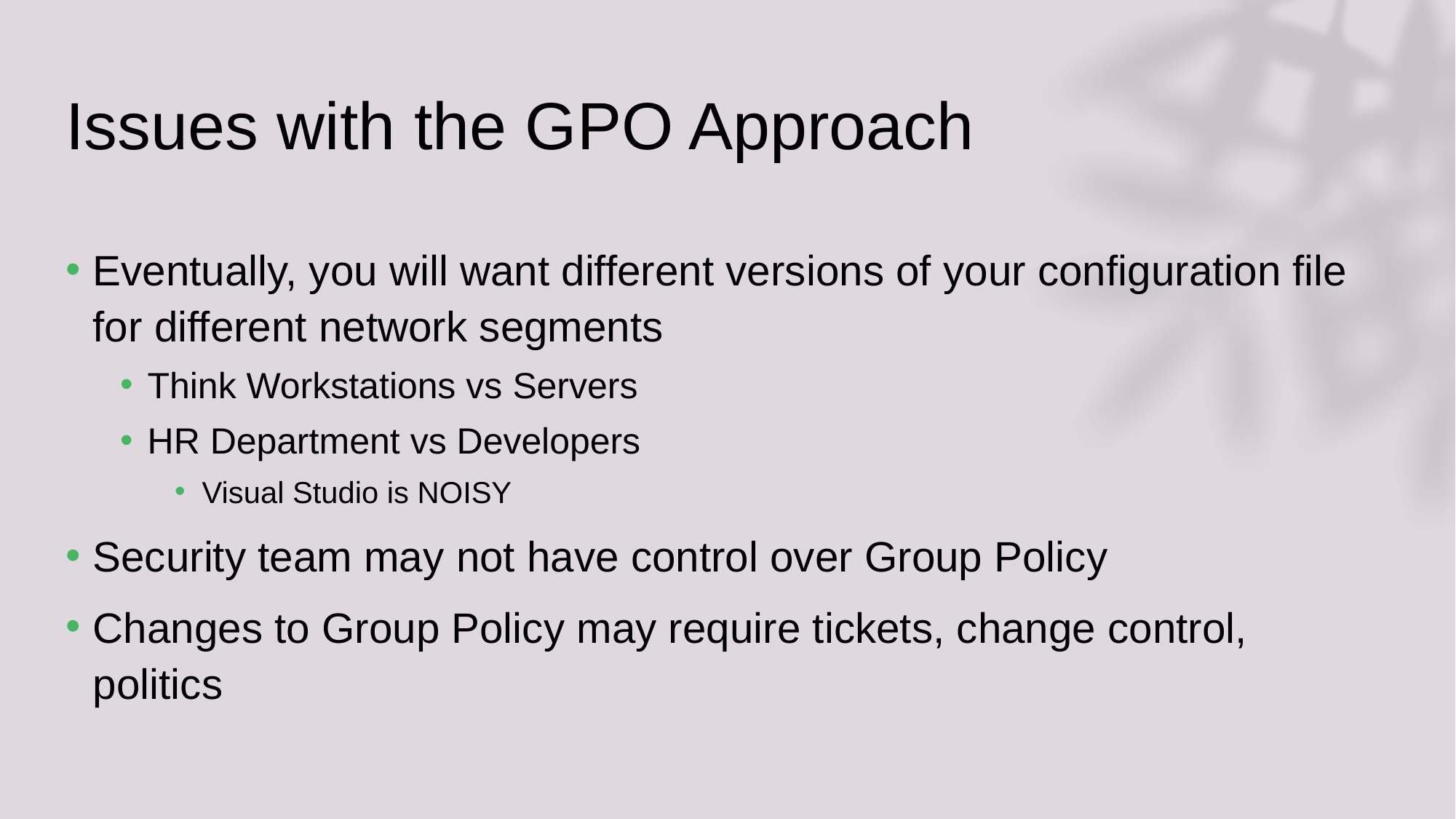

# Issues with the GPO Approach
Eventually, you will want different versions of your configuration file for different network segments
Think Workstations vs Servers
HR Department vs Developers
Visual Studio is NOISY
Security team may not have control over Group Policy
Changes to Group Policy may require tickets, change control, politics